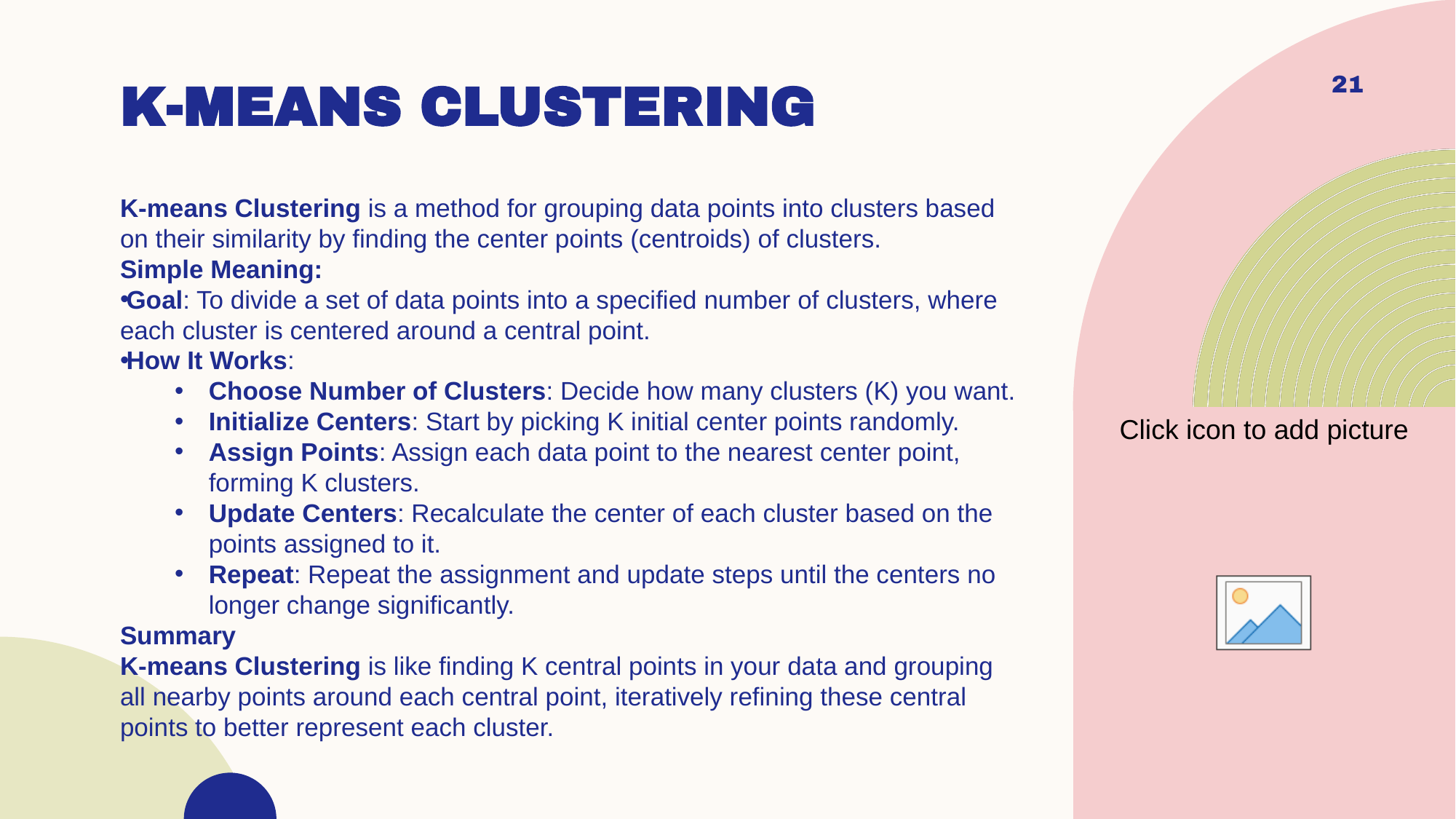

# K-means Clustering
21
K-means Clustering is a method for grouping data points into clusters based on their similarity by finding the center points (centroids) of clusters.
Simple Meaning:
Goal: To divide a set of data points into a specified number of clusters, where each cluster is centered around a central point.
How It Works:
Choose Number of Clusters: Decide how many clusters (K) you want.
Initialize Centers: Start by picking K initial center points randomly.
Assign Points: Assign each data point to the nearest center point, forming K clusters.
Update Centers: Recalculate the center of each cluster based on the points assigned to it.
Repeat: Repeat the assignment and update steps until the centers no longer change significantly.
Summary
K-means Clustering is like finding K central points in your data and grouping all nearby points around each central point, iteratively refining these central points to better represent each cluster.